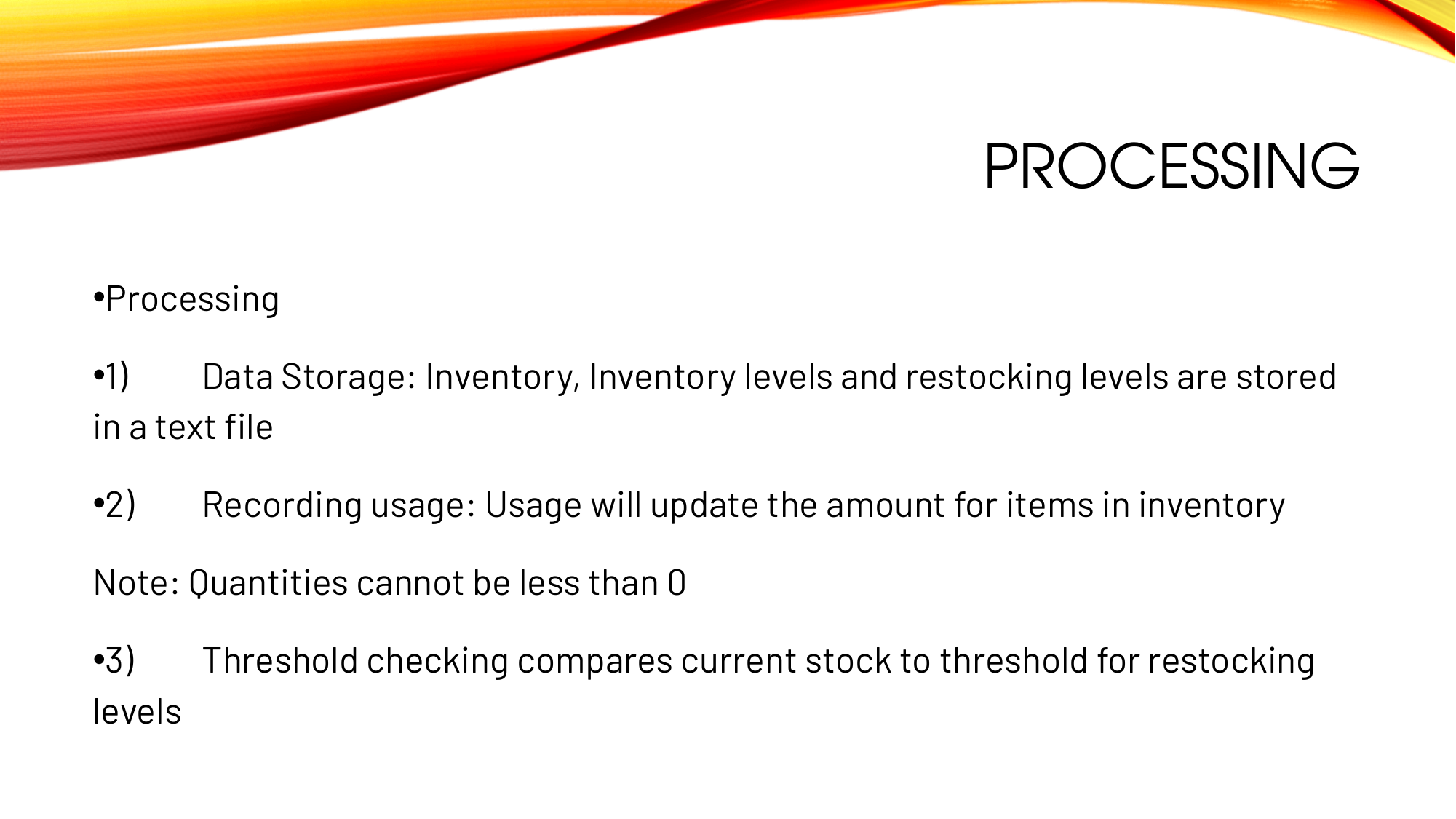

# Processing
Processing
1)	Data Storage: Inventory, Inventory levels and restocking levels are stored in a text file
2)	Recording usage: Usage will update the amount for items in inventory
Note: Quantities cannot be less than 0
3)	Threshold checking compares current stock to threshold for restocking levels